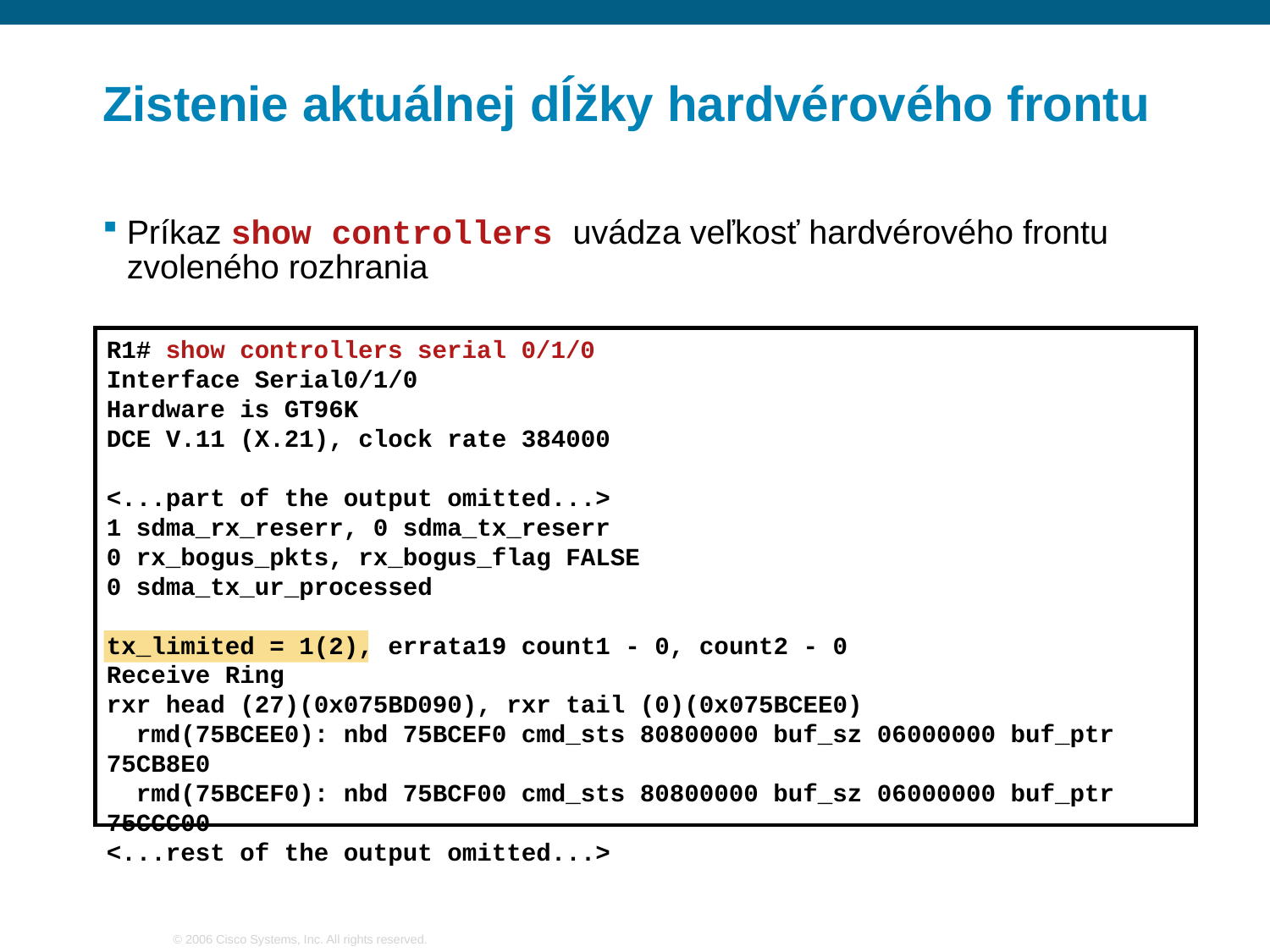

Zistenie aktuálnej dĺžky hardvérového frontu
Príkaz show controllers uvádza veľkosť hardvérového frontu zvoleného rozhrania

R1# show controllers serial 0/1/0
Interface Serial0/1/0
Hardware is GT96K
DCE V.11 (X.21), clock rate 384000

<...part of the output omitted...>
1 sdma_rx_reserr, 0 sdma_tx_reserr
0 rx_bogus_pkts, rx_bogus_flag FALSE
0 sdma_tx_ur_processed

tx_limited = 1(2), errata19 count1 - 0, count2 - 0
Receive Ring
rxr head (27)(0x075BD090), rxr tail (0)(0x075BCEE0)
  rmd(75BCEE0): nbd 75BCEF0 cmd_sts 80800000 buf_sz 06000000 buf_ptr 75CB8E0
  rmd(75BCEF0): nbd 75BCF00 cmd_sts 80800000 buf_sz 06000000 buf_ptr 75CCC00
<...rest of the output omitted...>